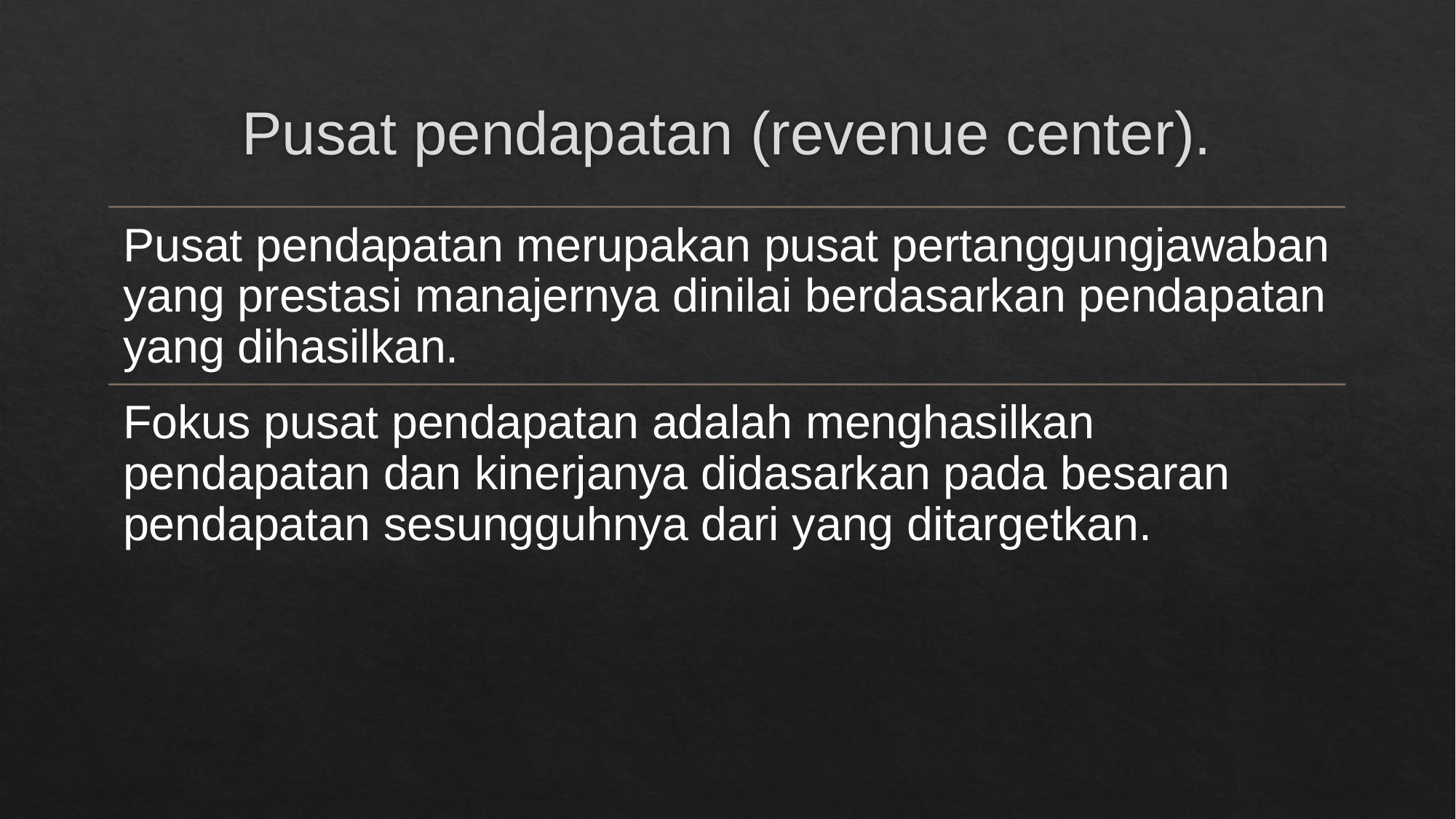

# Pusat pendapatan (revenue center).
Pusat pendapatan merupakan pusat pertanggungjawaban yang prestasi manajernya dinilai berdasarkan pendapatan yang dihasilkan.
Fokus pusat pendapatan adalah menghasilkan pendapatan dan kinerjanya didasarkan pada besaran pendapatan sesungguhnya dari yang ditargetkan.